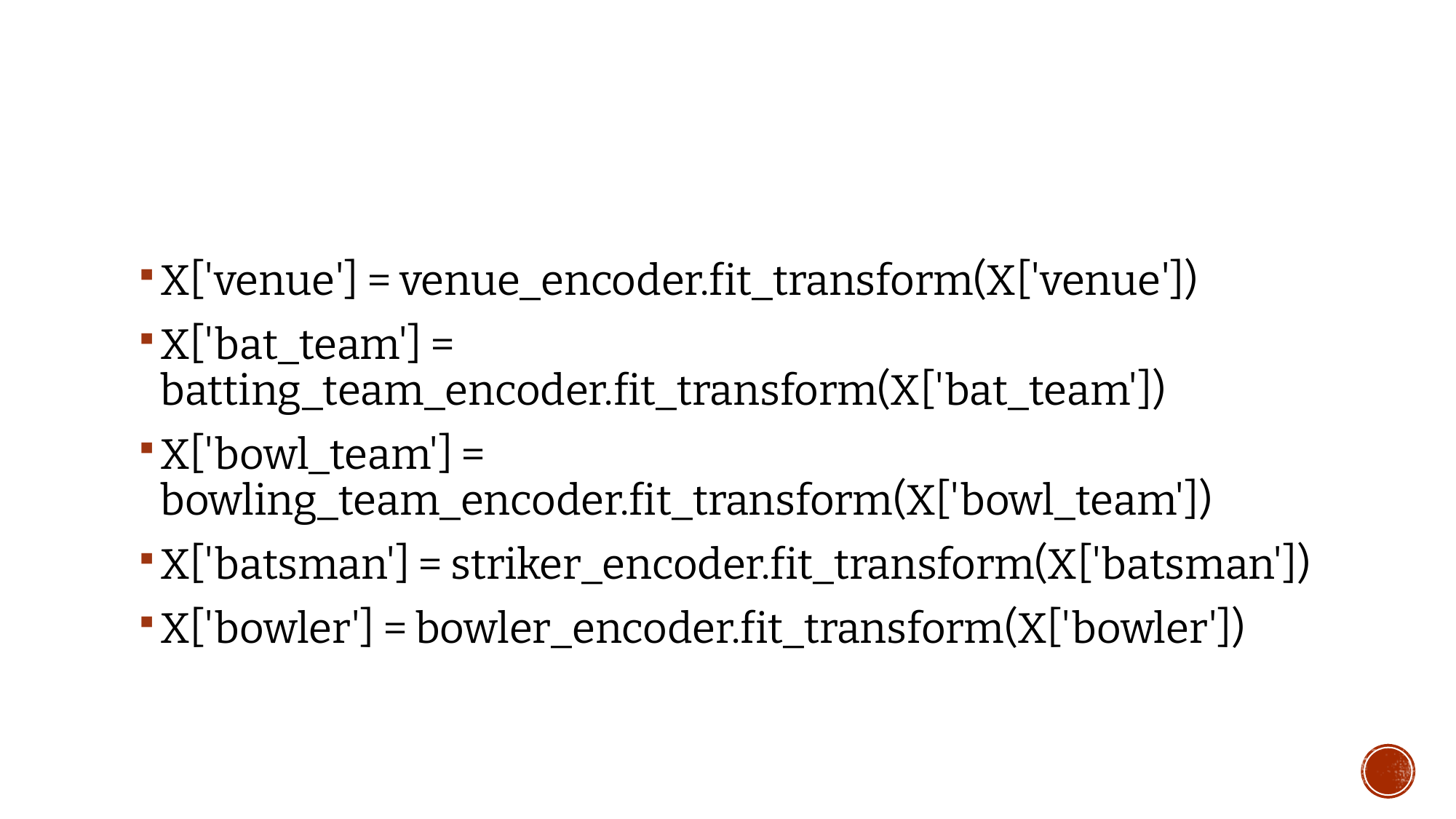

#
X['venue'] = venue_encoder.fit_transform(X['venue'])
X['bat_team'] = batting_team_encoder.fit_transform(X['bat_team'])
X['bowl_team'] = bowling_team_encoder.fit_transform(X['bowl_team'])
X['batsman'] = striker_encoder.fit_transform(X['batsman'])
X['bowler'] = bowler_encoder.fit_transform(X['bowler'])